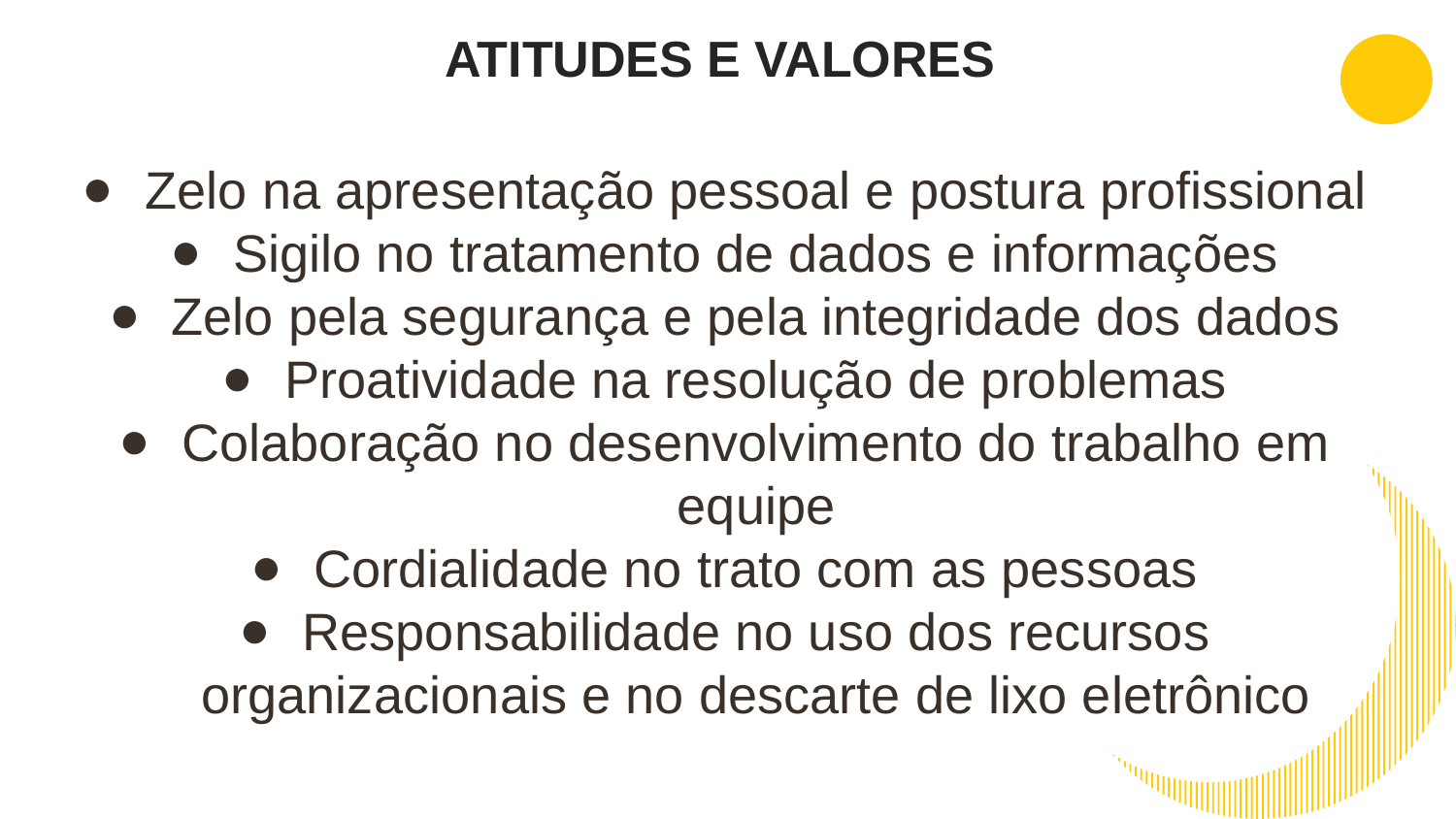

# ATITUDES E VALORES

Zelo na apresentação pessoal e postura profissional
Sigilo no tratamento de dados e informações
Zelo pela segurança e pela integridade dos dados
Proatividade na resolução de problemas
Colaboração no desenvolvimento do trabalho em equipe
Cordialidade no trato com as pessoas
Responsabilidade no uso dos recursos organizacionais e no descarte de lixo eletrônico